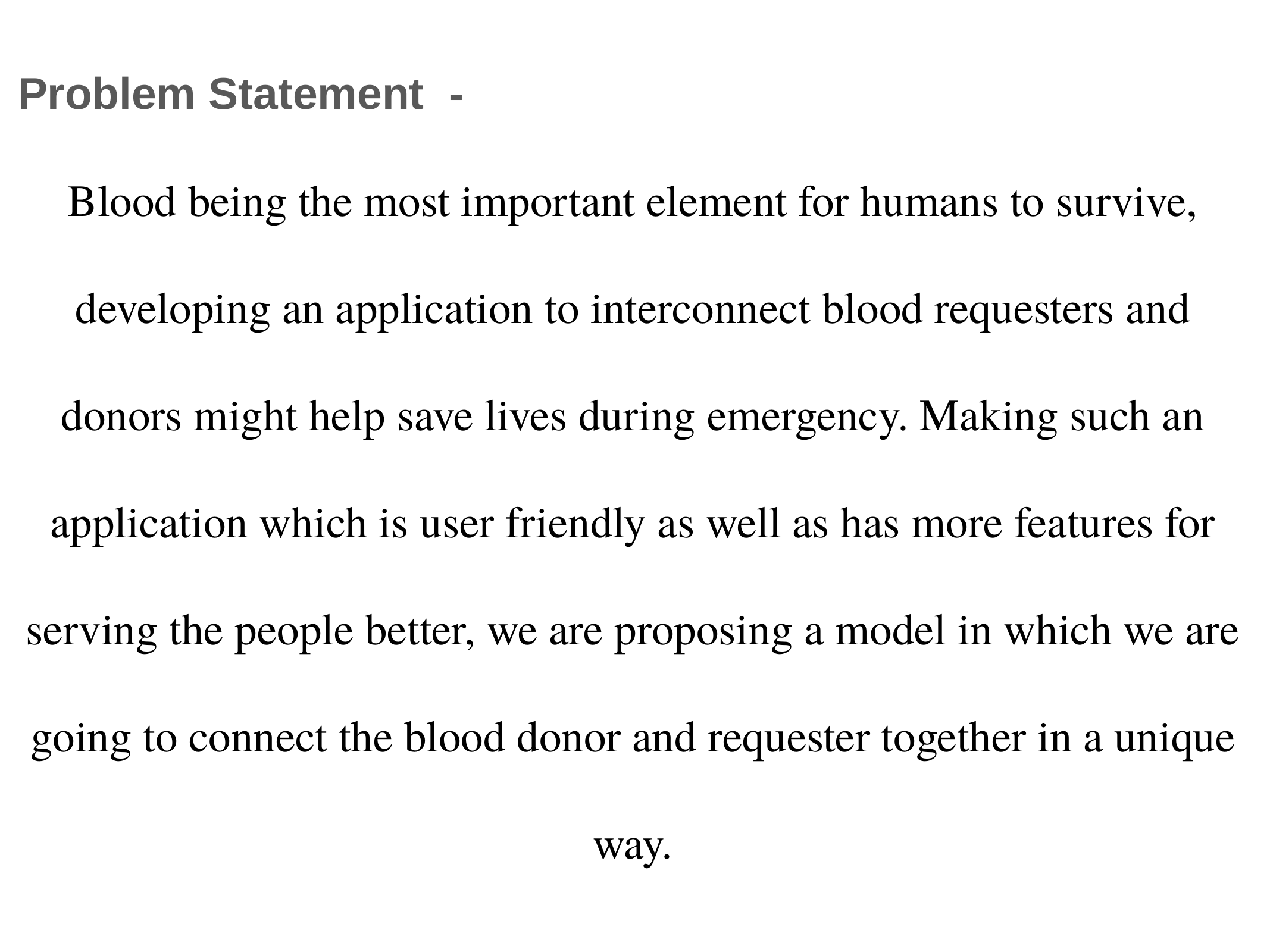

Problem Statement  -
Blood being the most important element for humans to survive, developing an application to interconnect blood requesters and donors might help save lives during emergency. Making such an application which is user friendly as well as has more features for serving the people better, we are proposing a model in which we are going to connect the blood donor and requester together in a unique way.